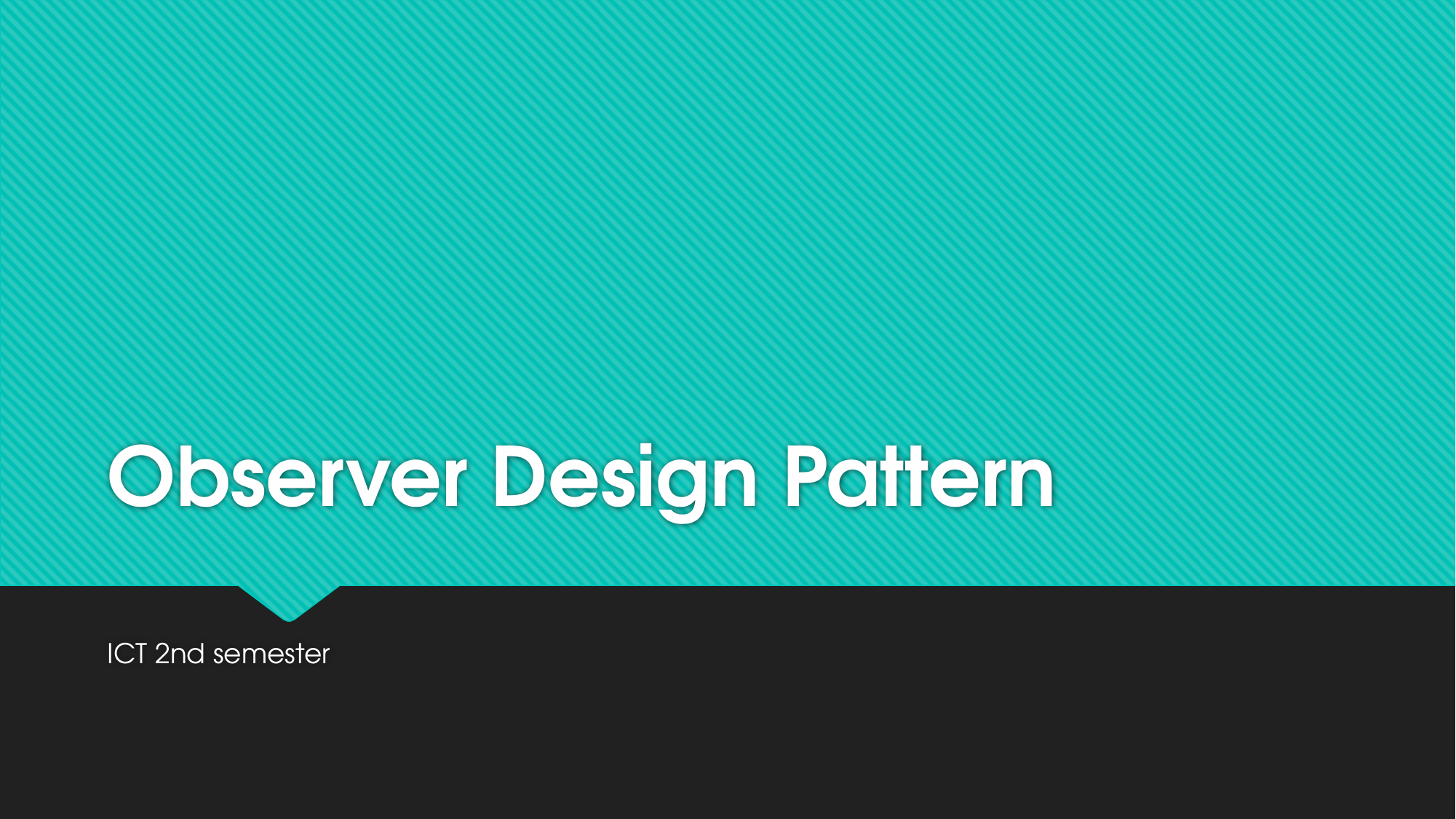

# Observer Design Pattern
ICT 2nd semester